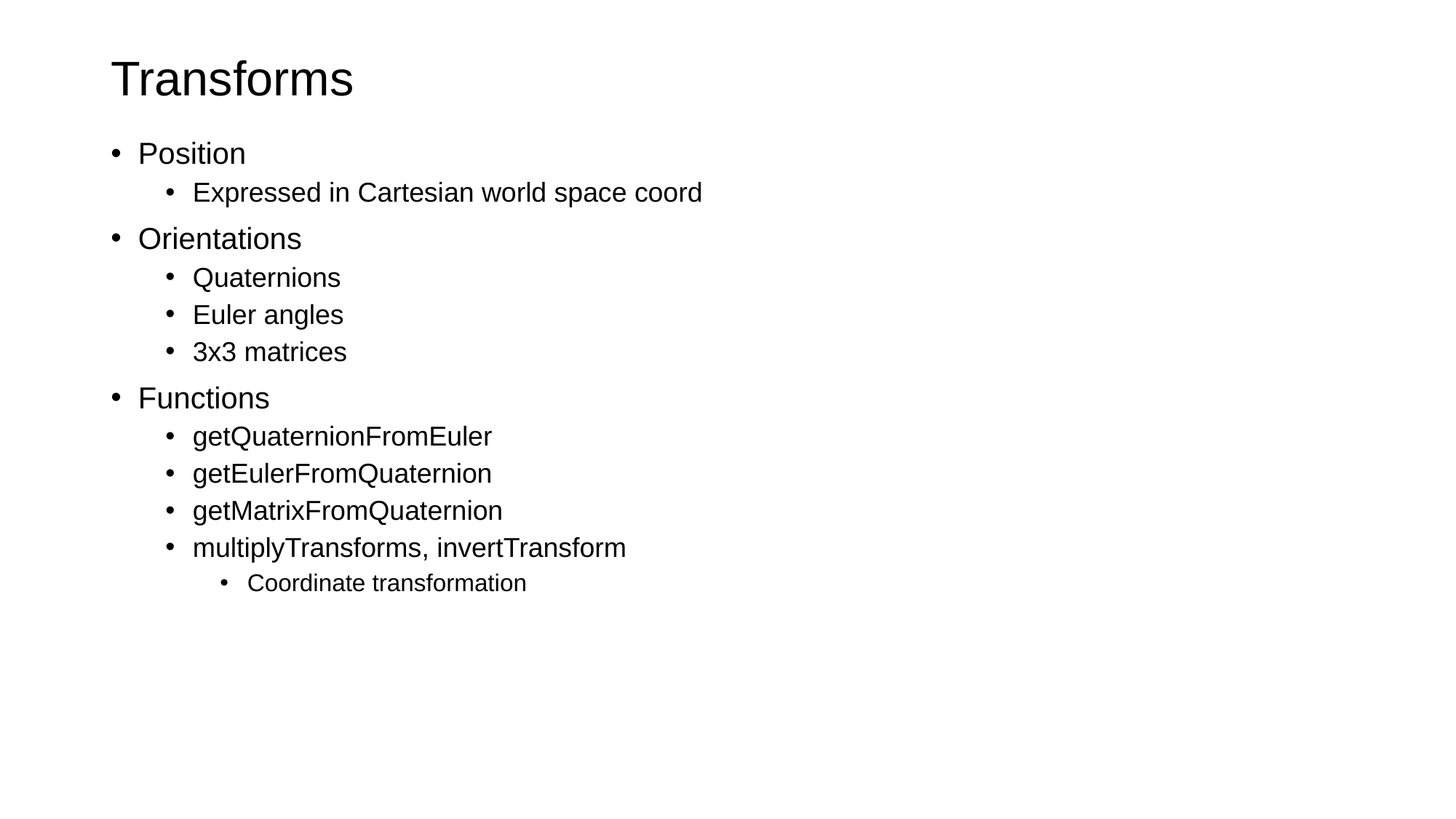

# Transforms
Position
Expressed in Cartesian world space coord
Orientations
Quaternions
Euler angles
3x3 matrices
Functions
getQuaternionFromEuler
getEulerFromQuaternion
getMatrixFromQuaternion
multiplyTransforms, invertTransform
Coordinate transformation